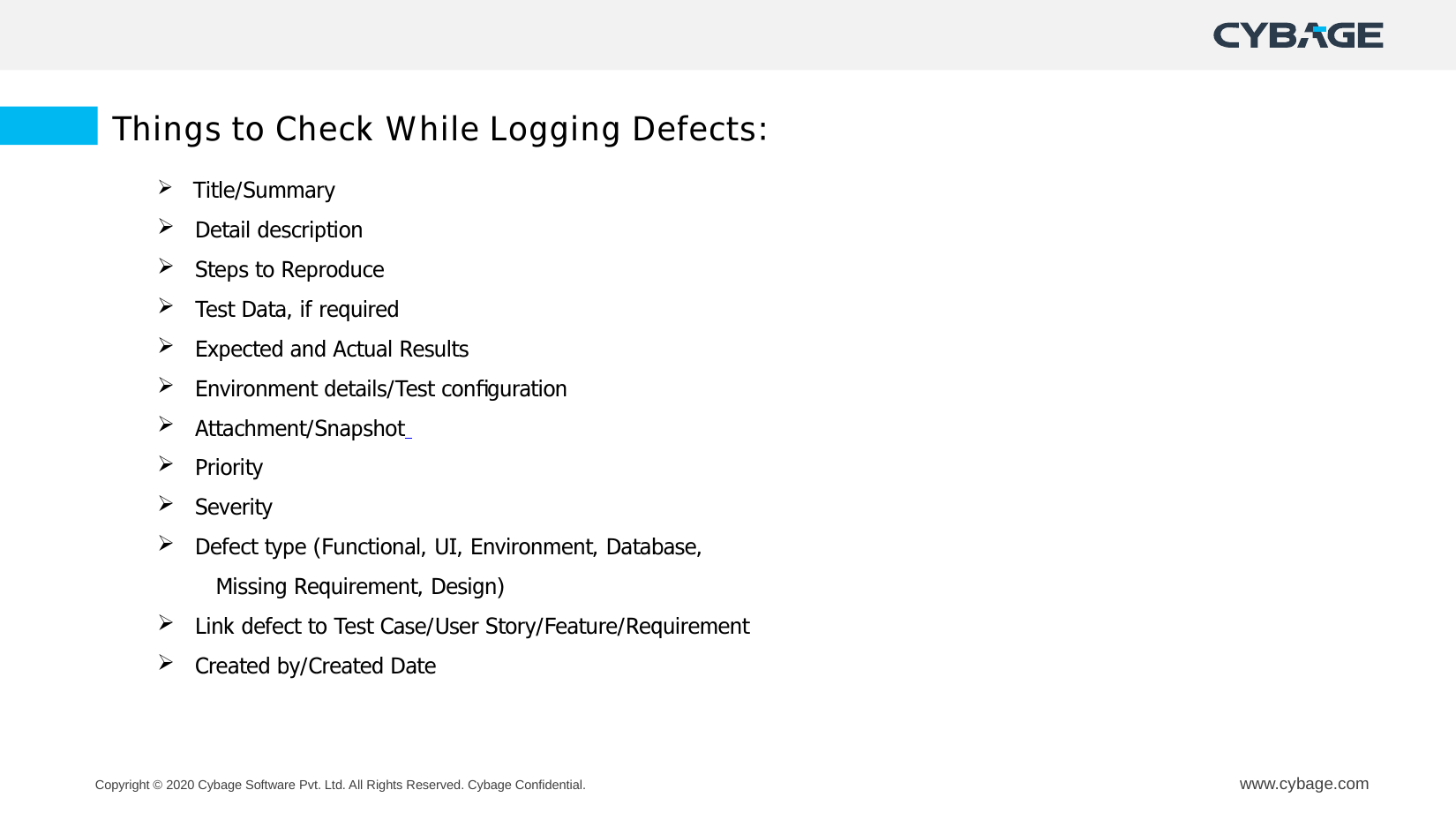

Things to Check While Logging Defects:

 Title/Summary
 Detail description
 Steps to Reproduce
 Test Data, if required
 Expected and Actual Results
 Environment details/Test configuration
 Attachment/Snapshot
 Priority
 Severity
 Defect type (Functional, UI, Environment, Database,
    Missing Requirement, Design)
 Link defect to Test Case/User Story/Feature/Requirement
 Created by/Created Date